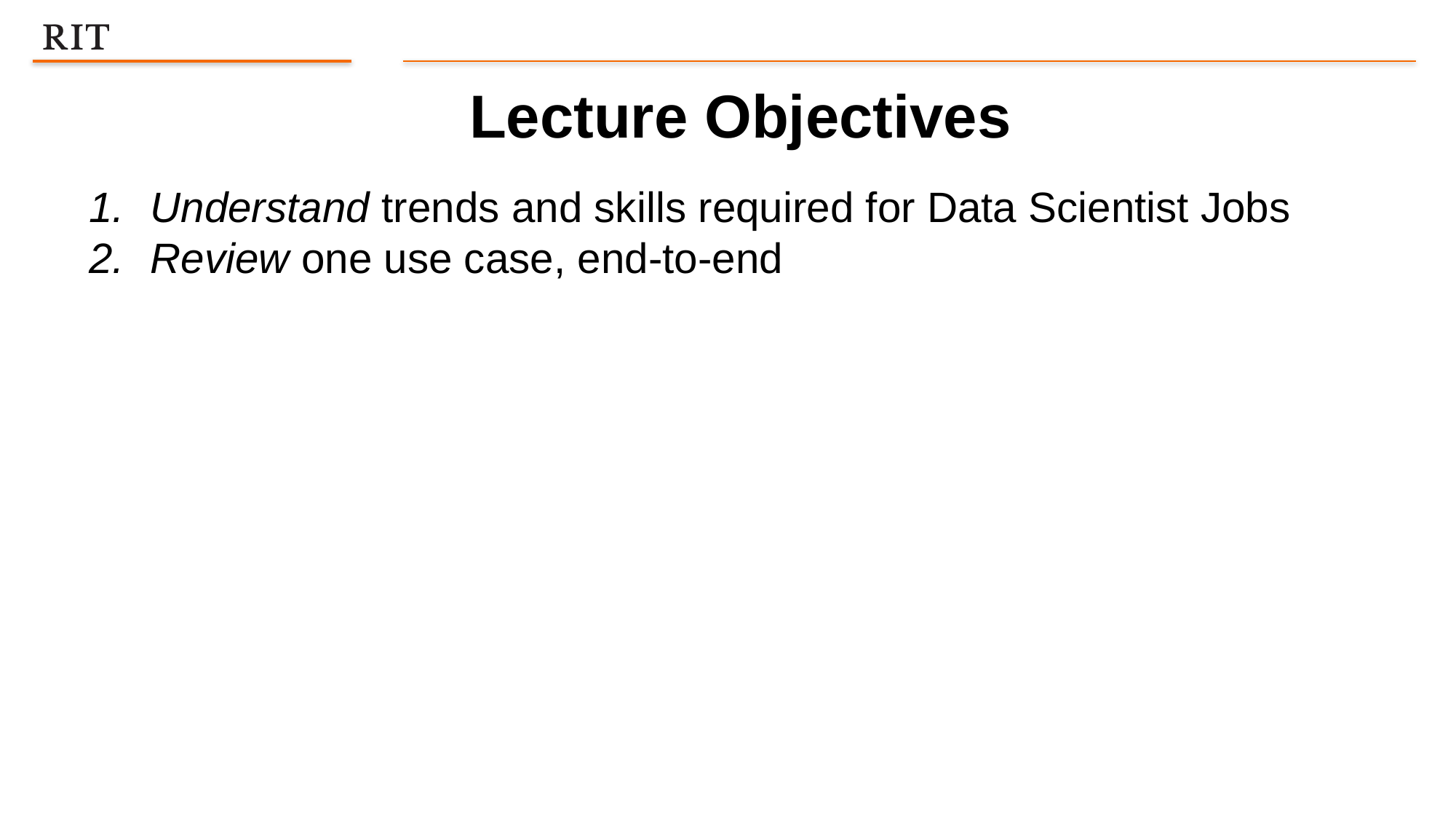

Lecture Objectives
Understand trends and skills required for Data Scientist Jobs
Review one use case, end-to-end